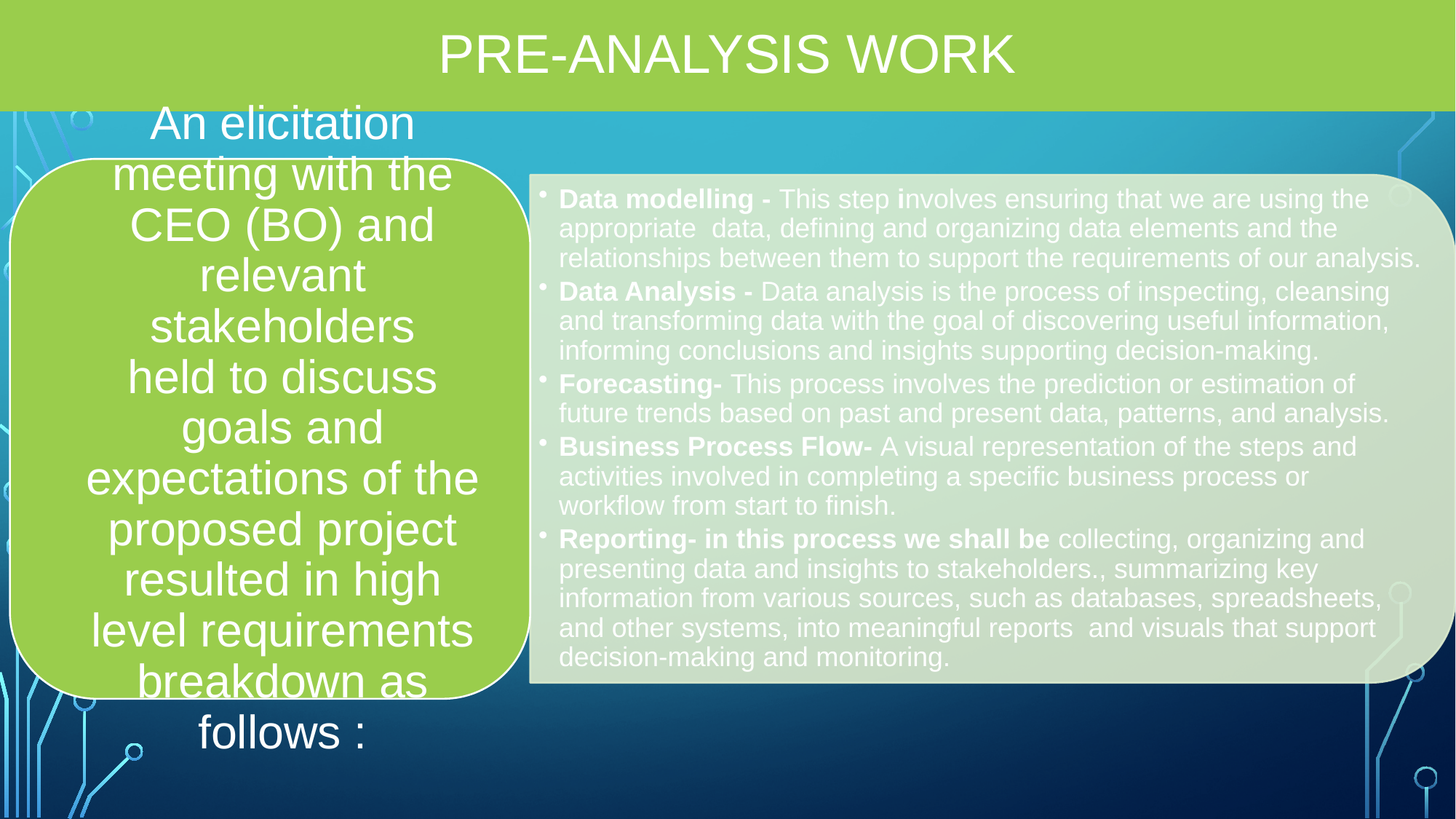

# Pre-Analysis Work
Data modelling - This step involves ensuring that we are using the appropriate  data, defining and organizing data elements and the relationships between them to support the requirements of our analysis.
Data Analysis - Data analysis is the process of inspecting, cleansing and transforming data with the goal of discovering useful information, informing conclusions and insights supporting decision-making.
Forecasting- This process involves the prediction or estimation of future trends based on past and present data, patterns, and analysis.
Business Process Flow- A visual representation of the steps and activities involved in completing a specific business process or workflow from start to finish.
Reporting- in this process we shall be collecting, organizing and presenting data and insights to stakeholders., summarizing key information from various sources, such as databases, spreadsheets, and other systems, into meaningful reports  and visuals that support decision-making and monitoring.
An elicitation meeting with the CEO (BO) and relevant stakeholders held to discuss goals and expectations of the proposed project resulted in high level requirements breakdown as follows :